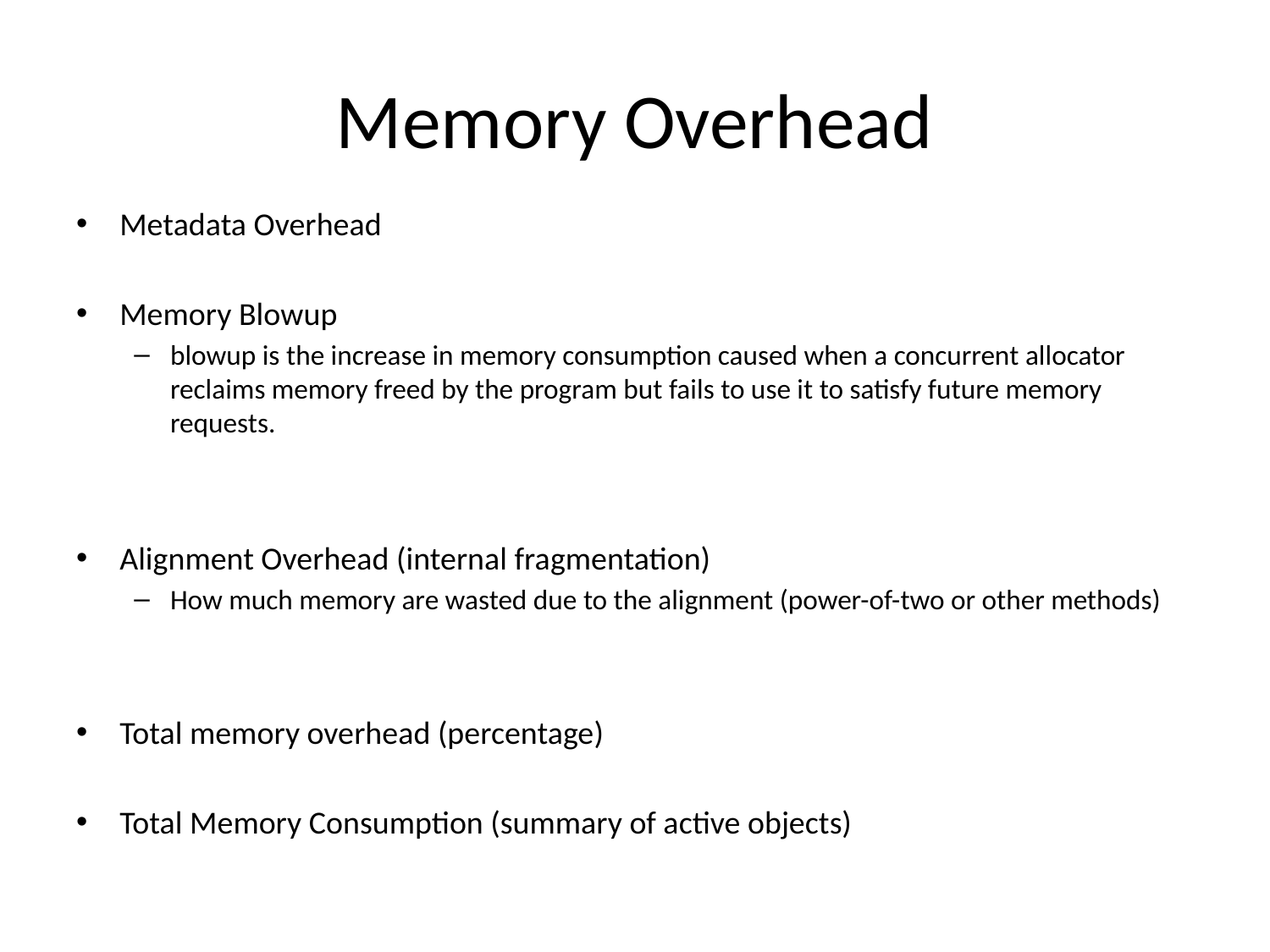

# Memory Overhead
Metadata Overhead

Memory Blowup
blowup is the increase in memory consumption caused when a concurrent allocator reclaims memory freed by the program but fails to use it to satisfy future memory requests.

Alignment Overhead (internal fragmentation)
How much memory are wasted due to the alignment (power-of-two or other methods)

Total memory overhead (percentage)

Total Memory Consumption (summary of active objects)